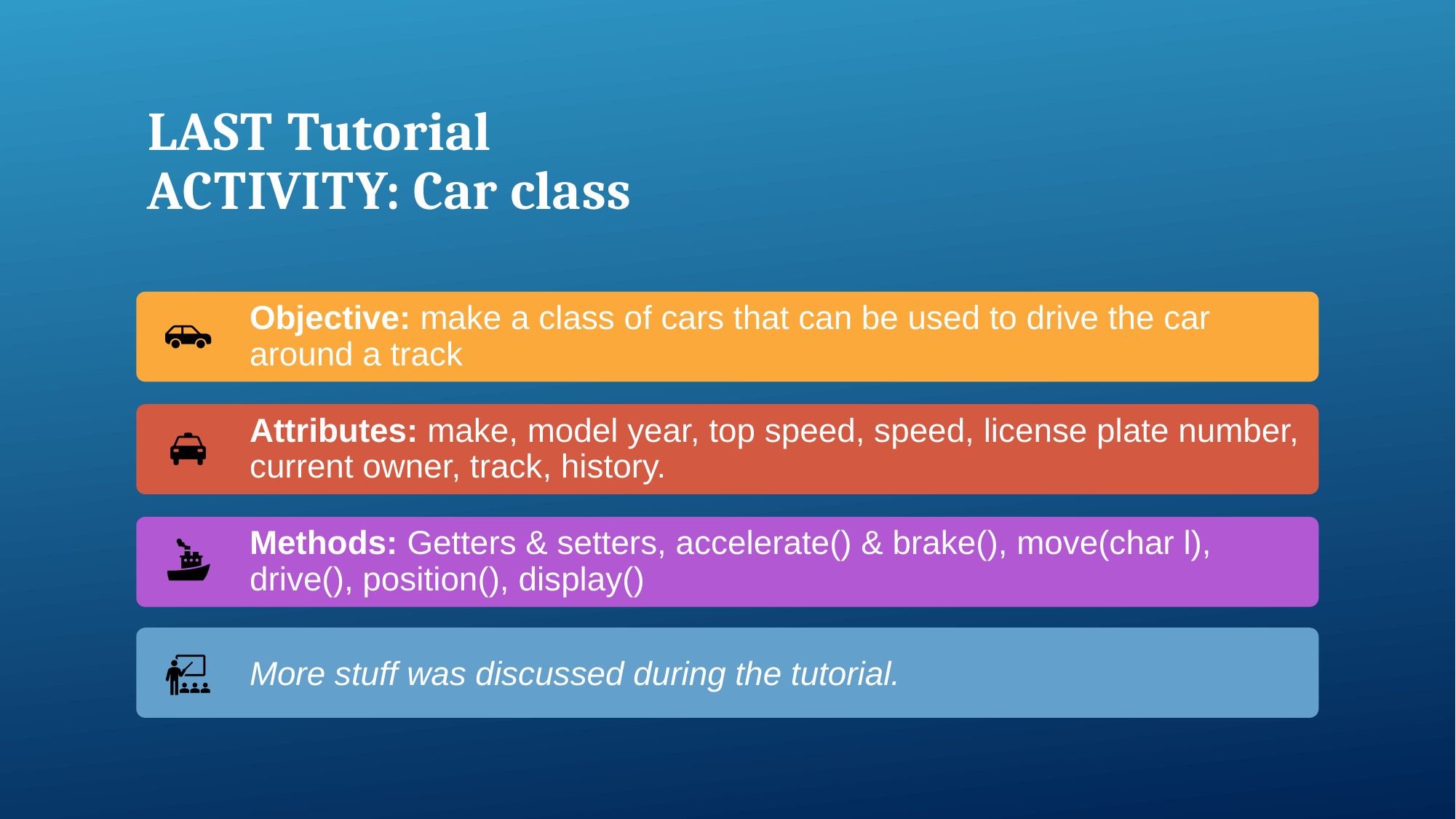

# LAST Tutorial ACTIVITY: Car class
Objective: make a class of cars that can be used to drive the car around a track
Attributes: make, model year, top speed, speed, license plate number, current owner, track, history.
Methods: Getters & setters, accelerate() & brake(), move(char l), drive(), position(), display()
More stuff was discussed during the tutorial.